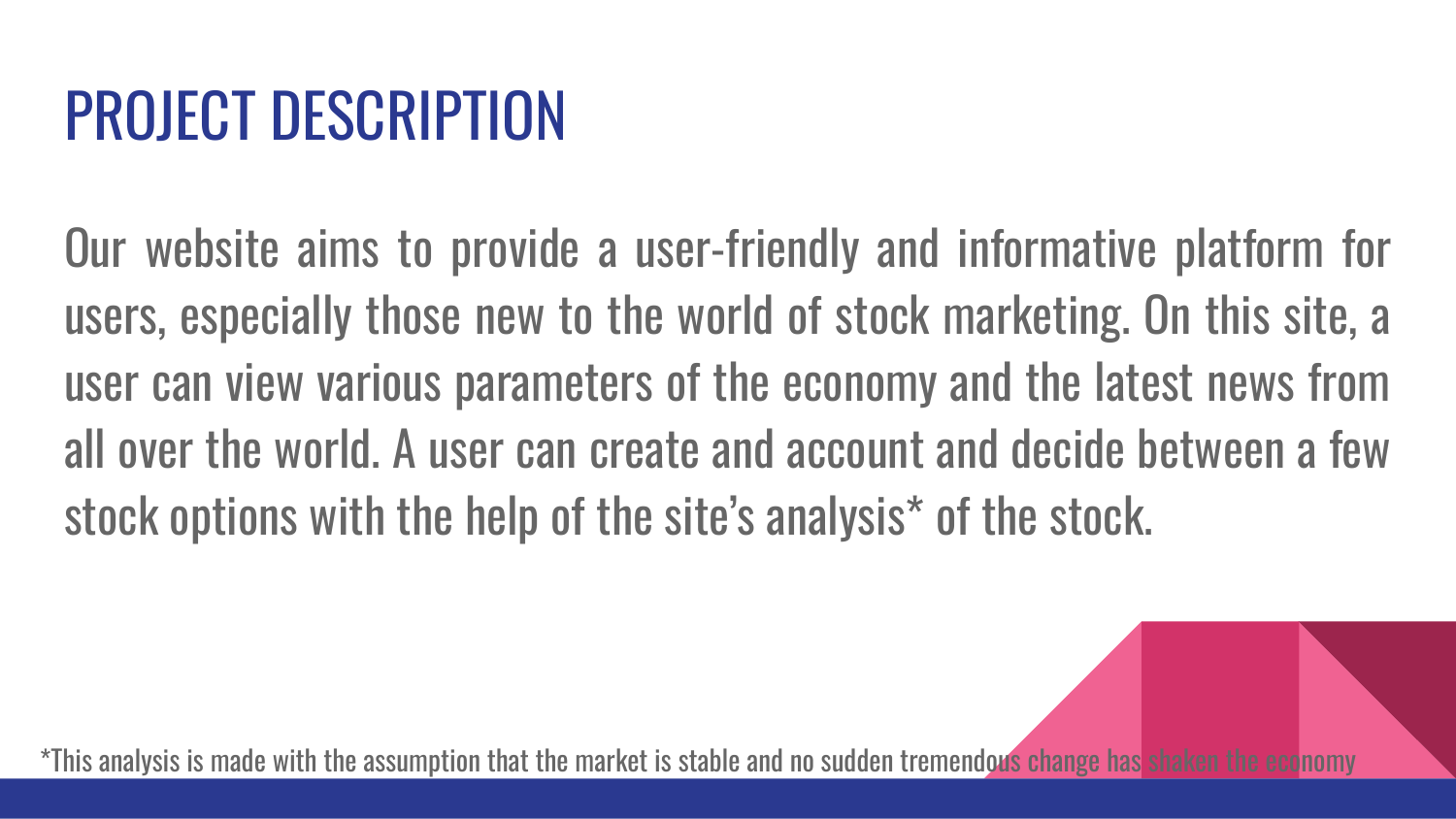

# PROJECT DESCRIPTION
Our website aims to provide a user-friendly and informative platform for users, especially those new to the world of stock marketing. On this site, a user can view various parameters of the economy and the latest news from all over the world. A user can create and account and decide between a few stock options with the help of the site’s analysis* of the stock.
*This analysis is made with the assumption that the market is stable and no sudden tremendous change has shaken the economy